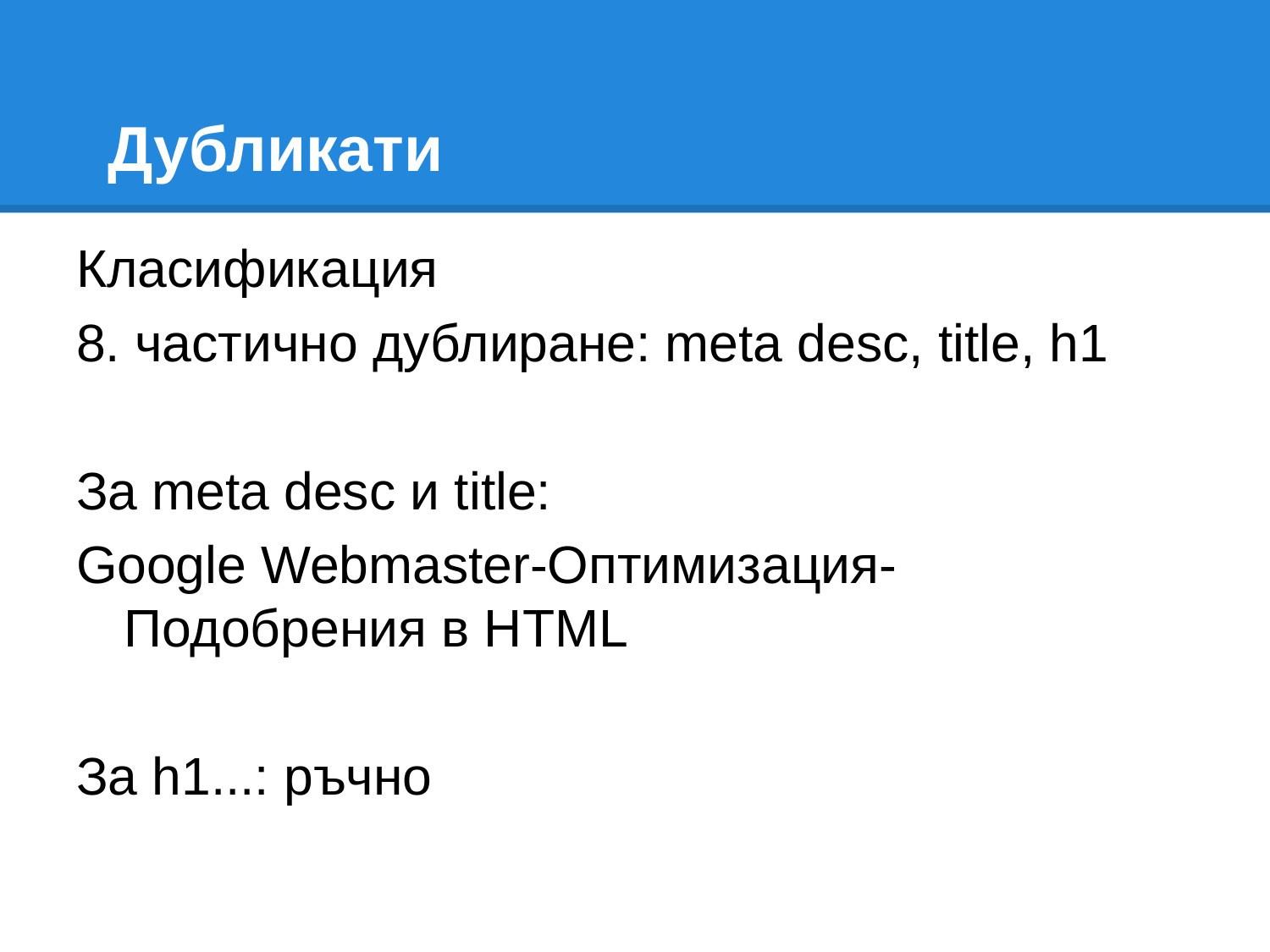

# Дубликати
Класификация
8. частично дублиране: meta desc, title, h1

За meta desc и title:
Google Webmaster-Оптимизация-Подобрения в HTML

За h1...: ръчно